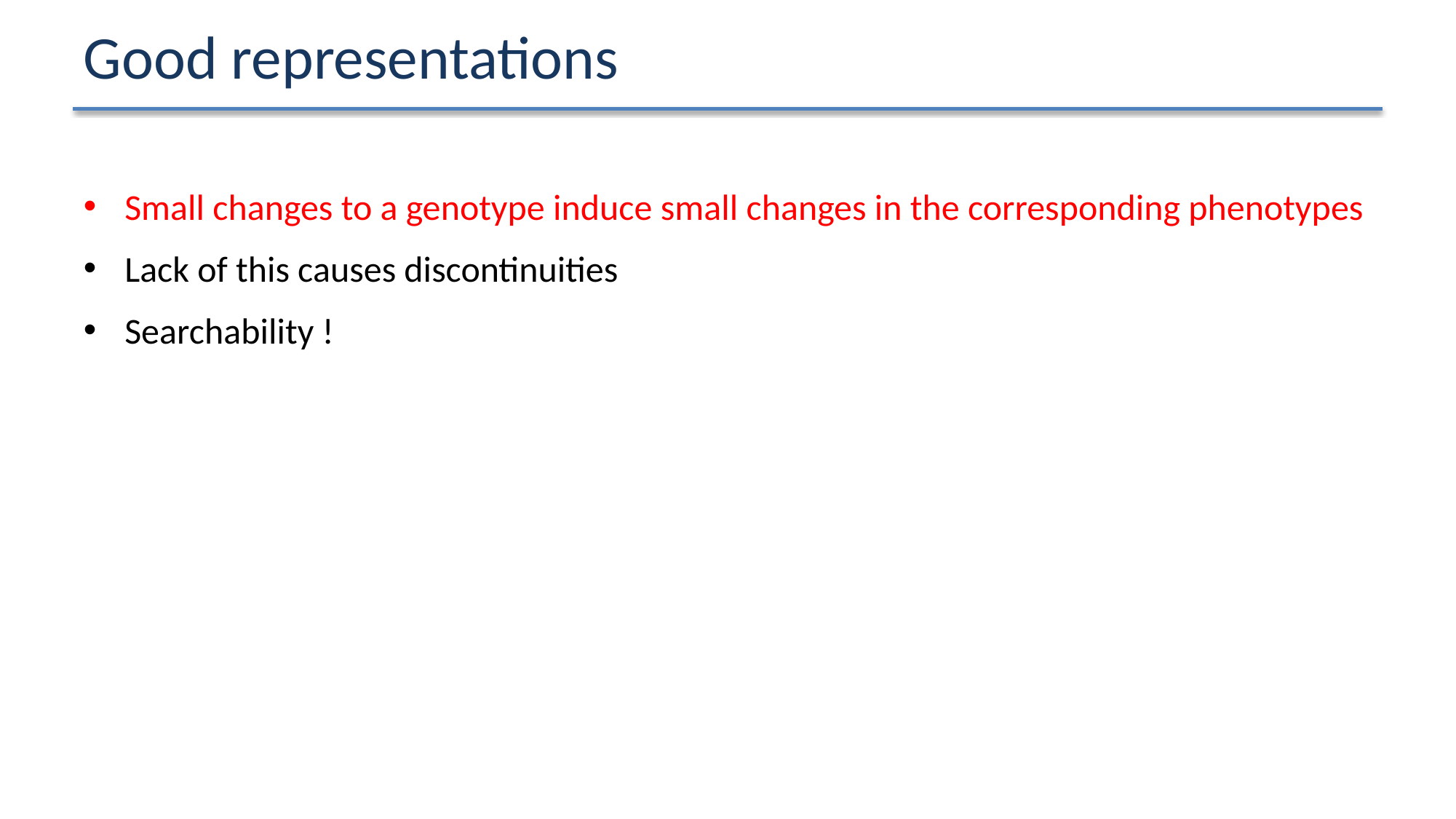

# Good representations
Small changes to a genotype induce small changes in the corresponding phenotypes
Lack of this causes discontinuities
Searchability !